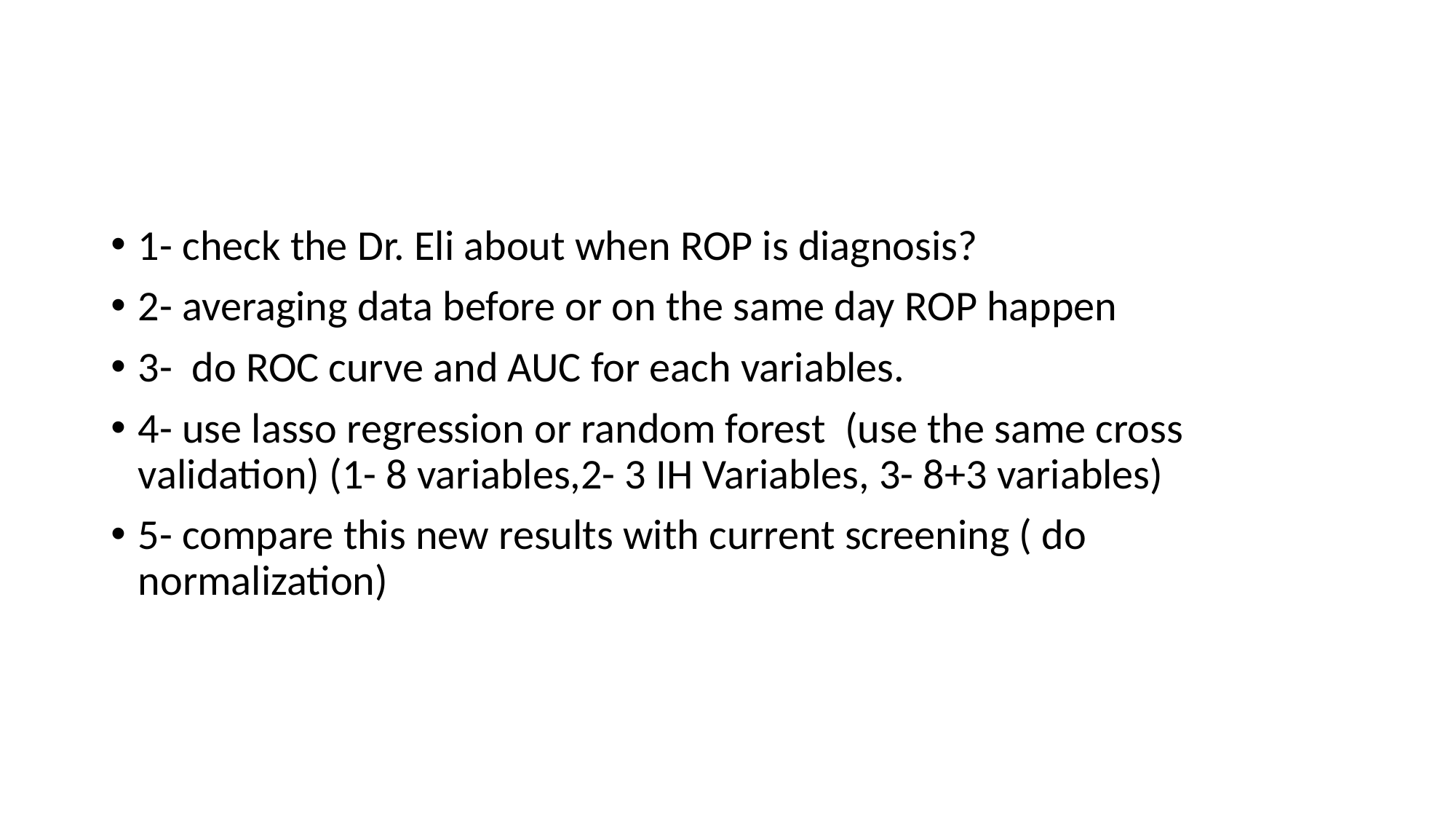

#
1- check the Dr. Eli about when ROP is diagnosis?
2- averaging data before or on the same day ROP happen
3-  do ROC curve and AUC for each variables.
4- use lasso regression or random forest  (use the same cross validation) (1- 8 variables,2- 3 IH Variables, 3- 8+3 variables)
5- compare this new results with current screening ( do normalization)